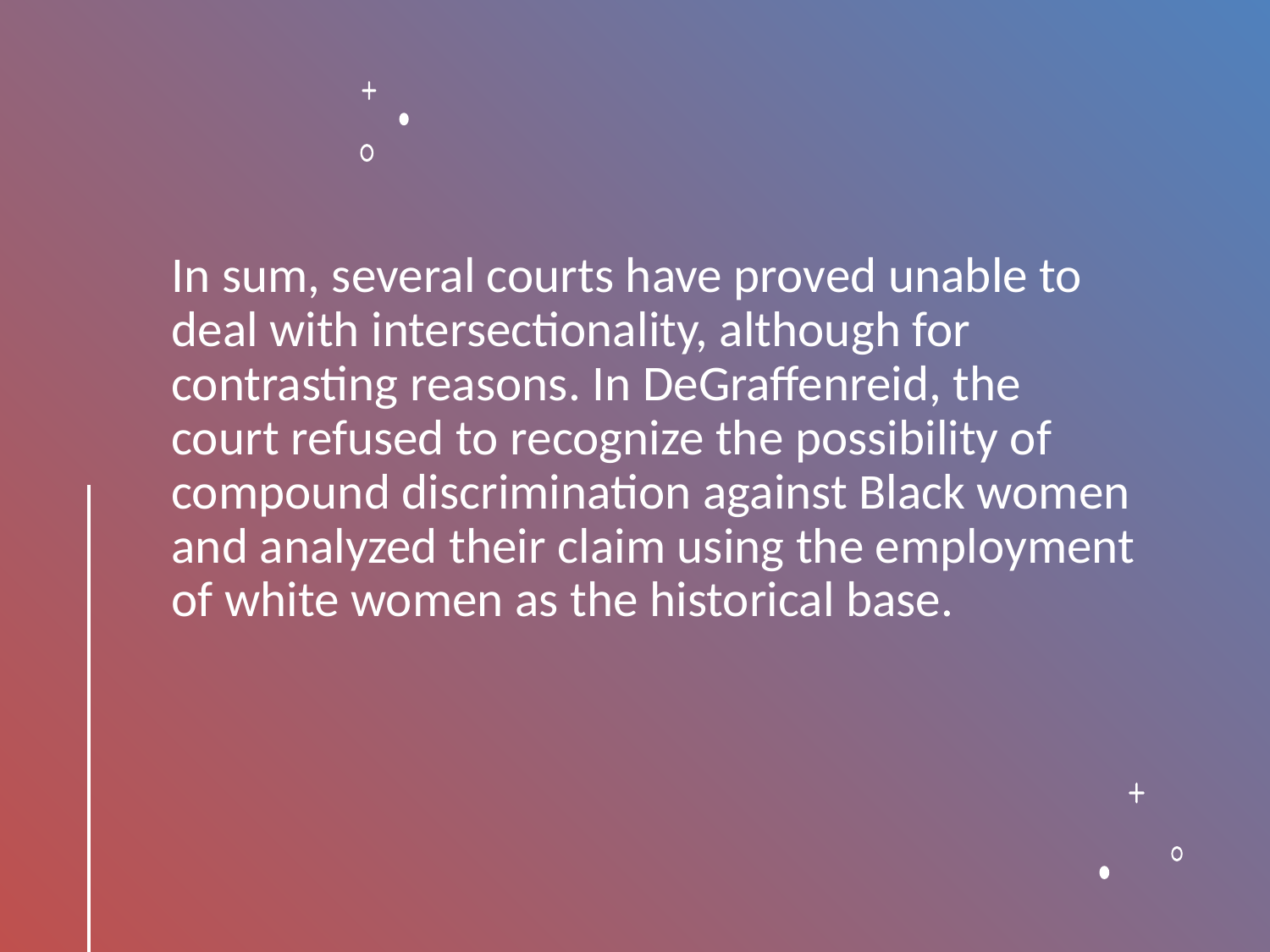

# In sum, several courts have proved unable to deal with intersectionality, although for contrasting reasons. In DeGraffenreid, the court refused to recognize the possibility of compound discrimination against Black women and analyzed their claim using the employment of white women as the historical base.